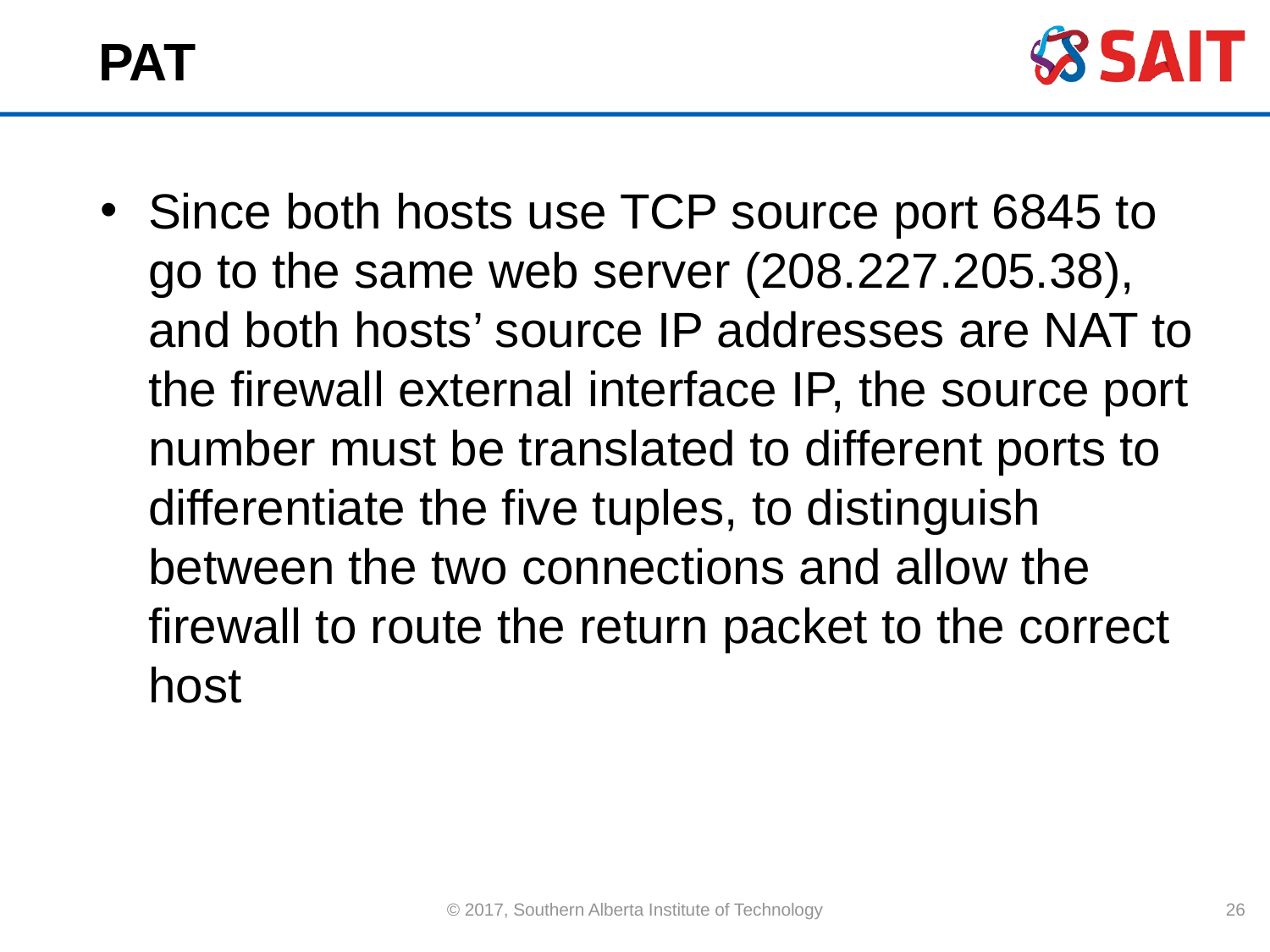

# PAT
Since both hosts use TCP source port 6845 to go to the same web server (208.227.205.38), and both hosts’ source IP addresses are NAT to the firewall external interface IP, the source port number must be translated to different ports to differentiate the five tuples, to distinguish between the two connections and allow the firewall to route the return packet to the correct host